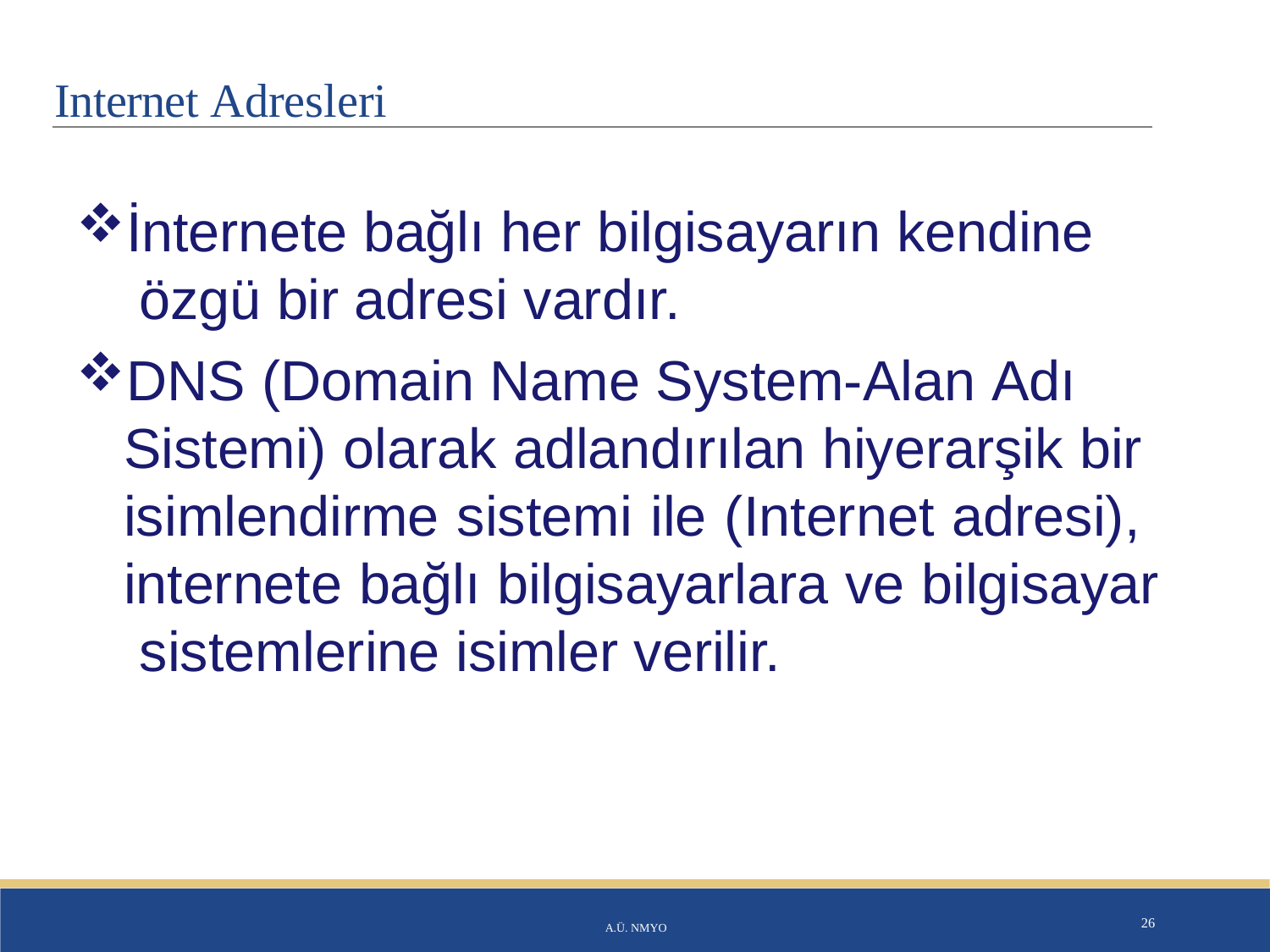

# Internet Adresleri
İnternete bağlı her bilgisayarın kendine  özgü bir adresi vardır.
DNS (Domain Name System-Alan Adı
Sistemi) olarak adlandırılan hiyerarşik bir  isimlendirme sistemi ile (Internet adresi),  internete bağlı bilgisayarlara ve bilgisayar  sistemlerine isimler verilir.
A.Ü. NMYO
26